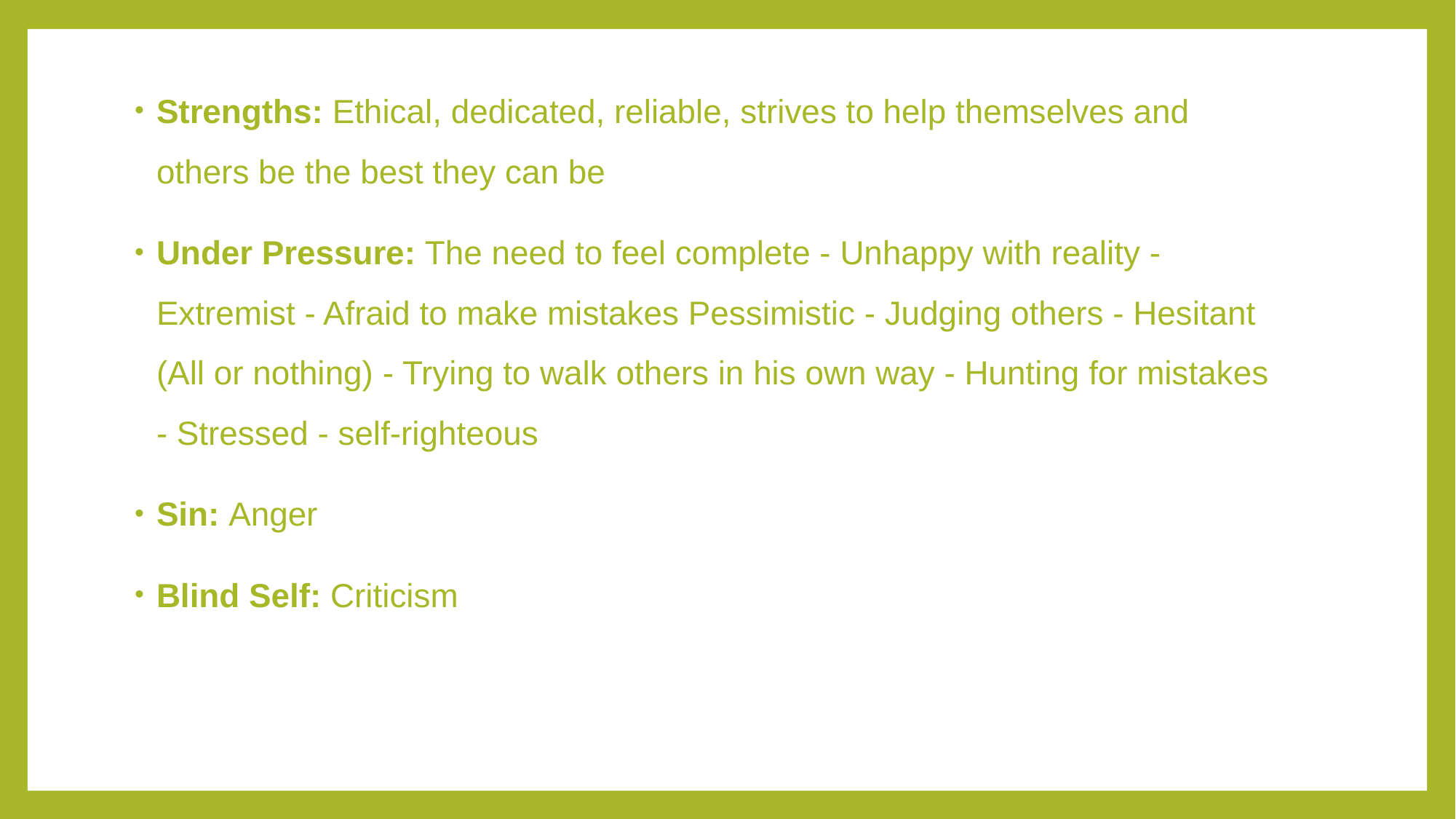

Strengths: Ethical, dedicated, reliable, strives to help themselves and others be the best they can be
Under Pressure: The need to feel complete - Unhappy with reality - Extremist - Afraid to make mistakes Pessimistic - Judging others - Hesitant (All or nothing) - Trying to walk others in his own way - Hunting for mistakes - Stressed - self-righteous
Sin: Anger
Blind Self: Criticism
#